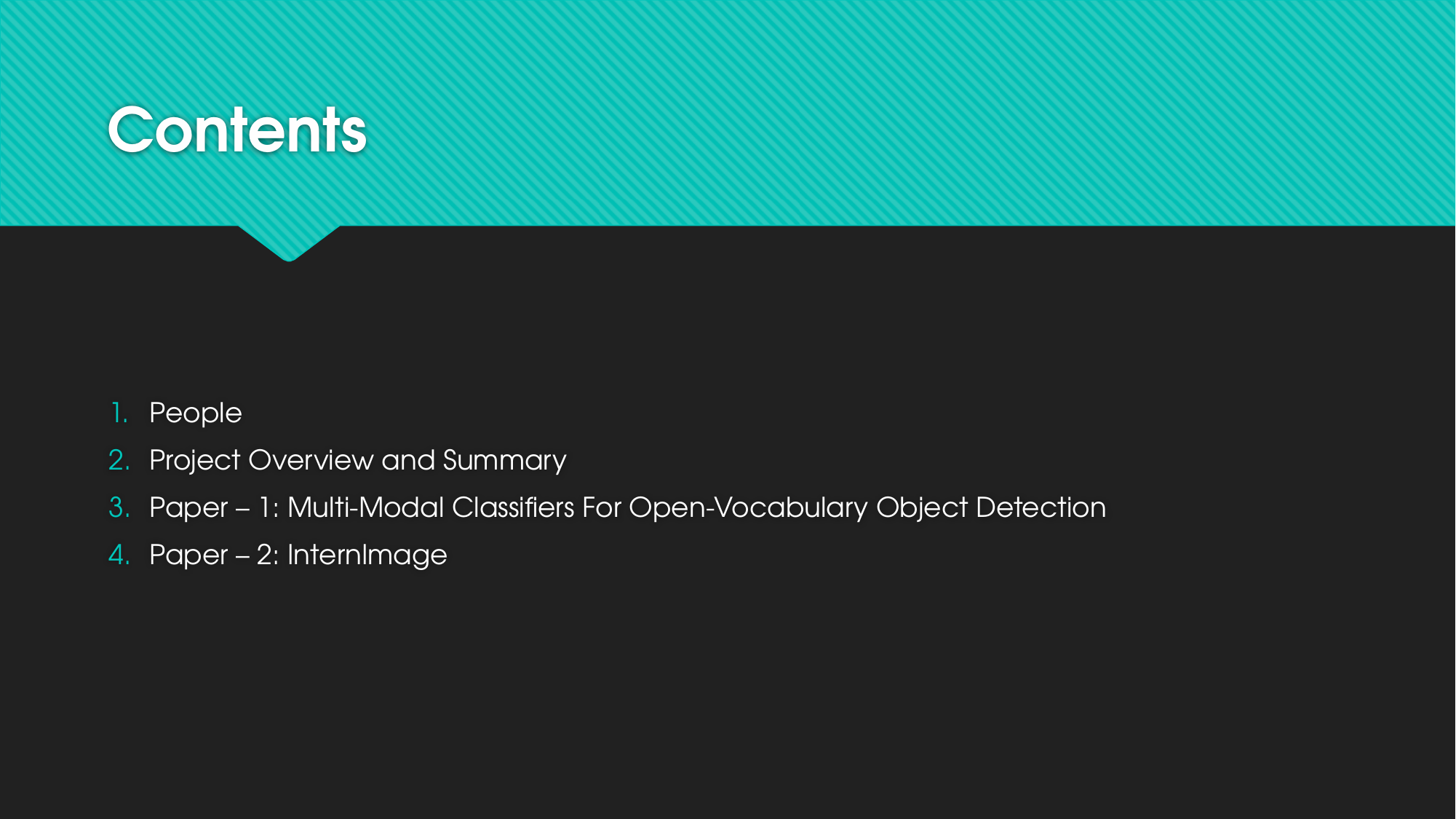

# Contents
People
Project Overview and Summary
Paper – 1: Multi-Modal Classifiers For Open-Vocabulary Object Detection
Paper – 2: InternImage